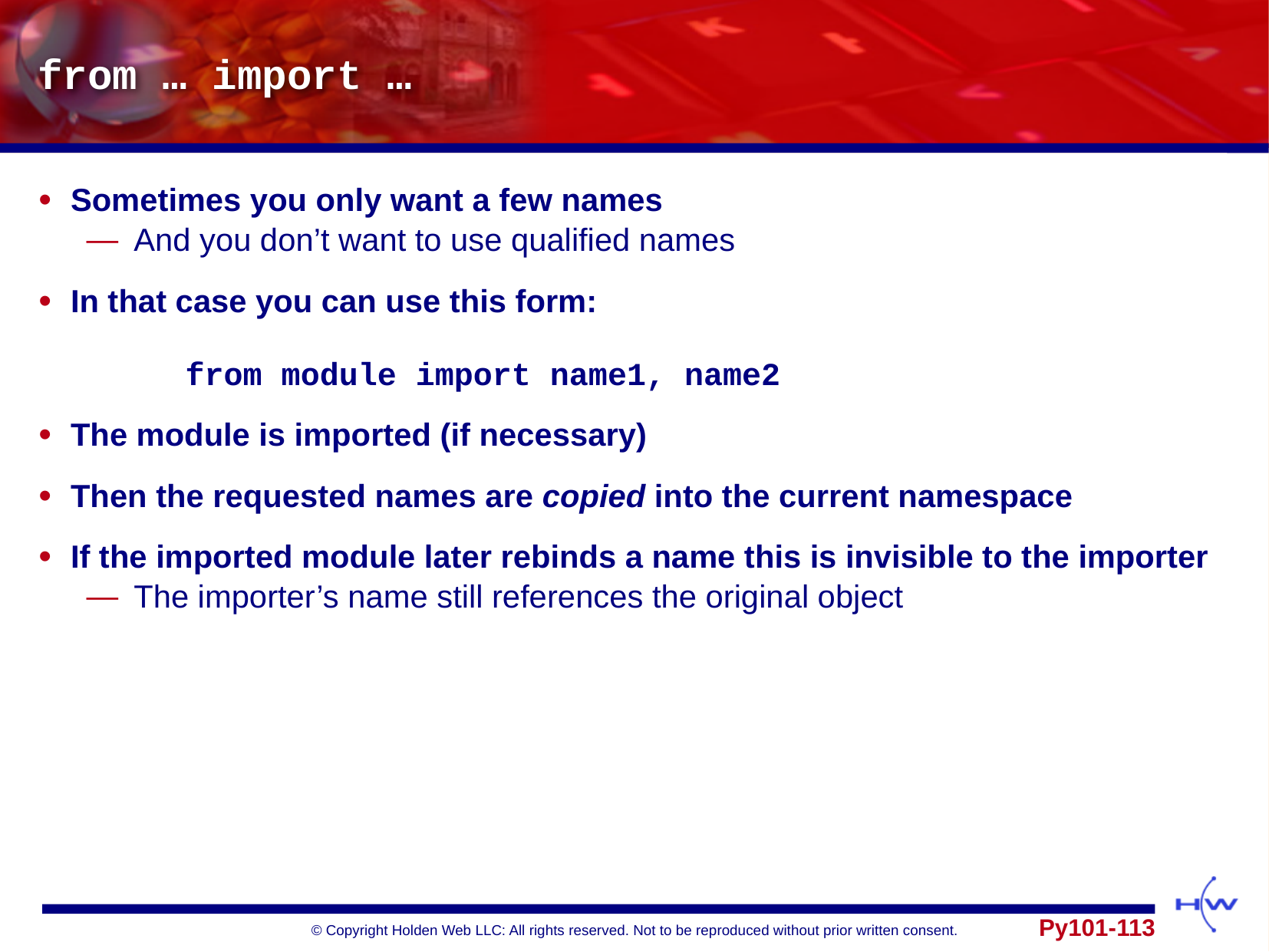

# from … import …
Sometimes you only want a few names
And you don’t want to use qualified names
In that case you can use this form:
		from module import name1, name2
The module is imported (if necessary)
Then the requested names are copied into the current namespace
If the imported module later rebinds a name this is invisible to the importer
The importer’s name still references the original object